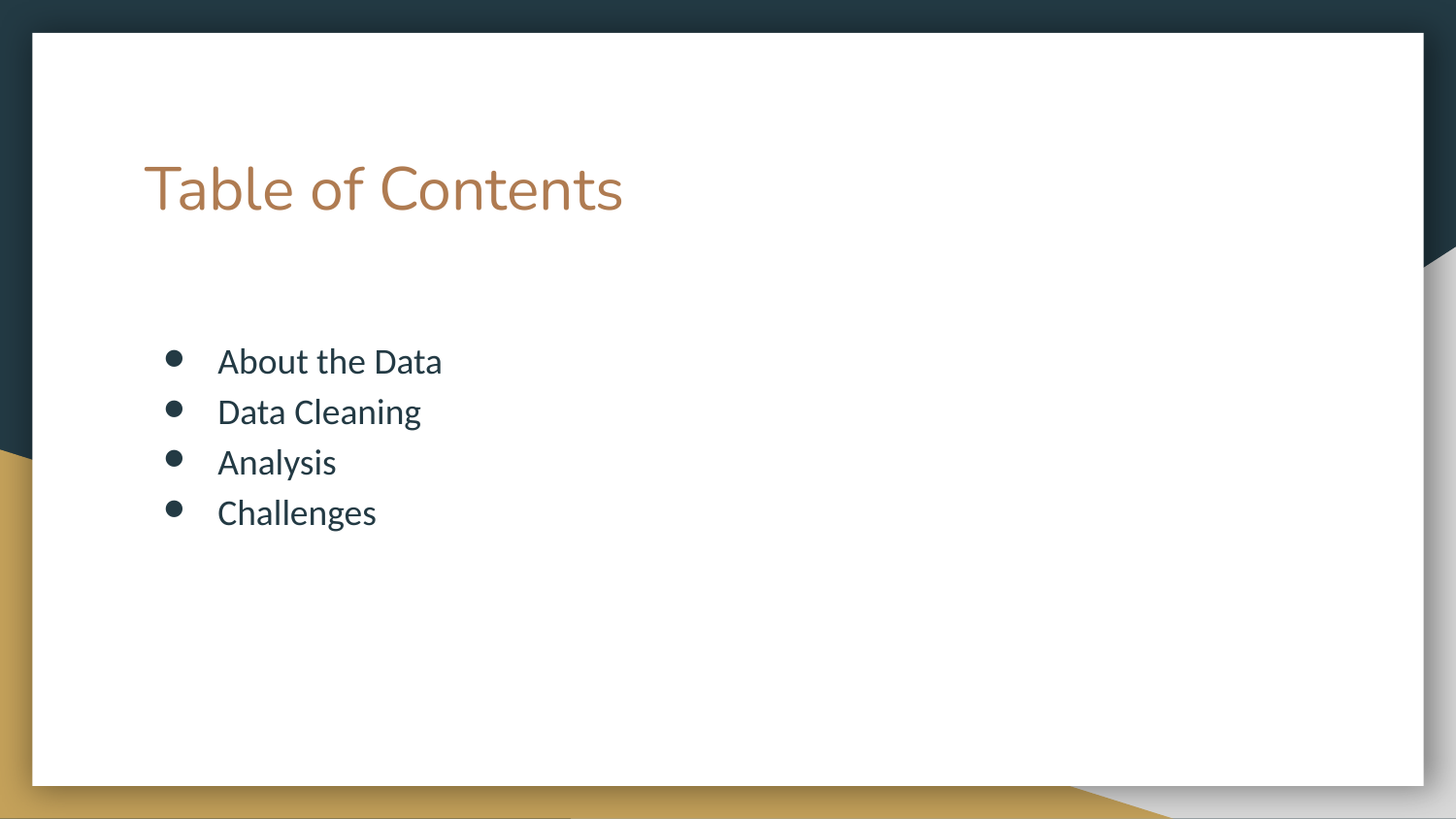

# Table of Contents
About the Data
Data Cleaning
Analysis
Challenges